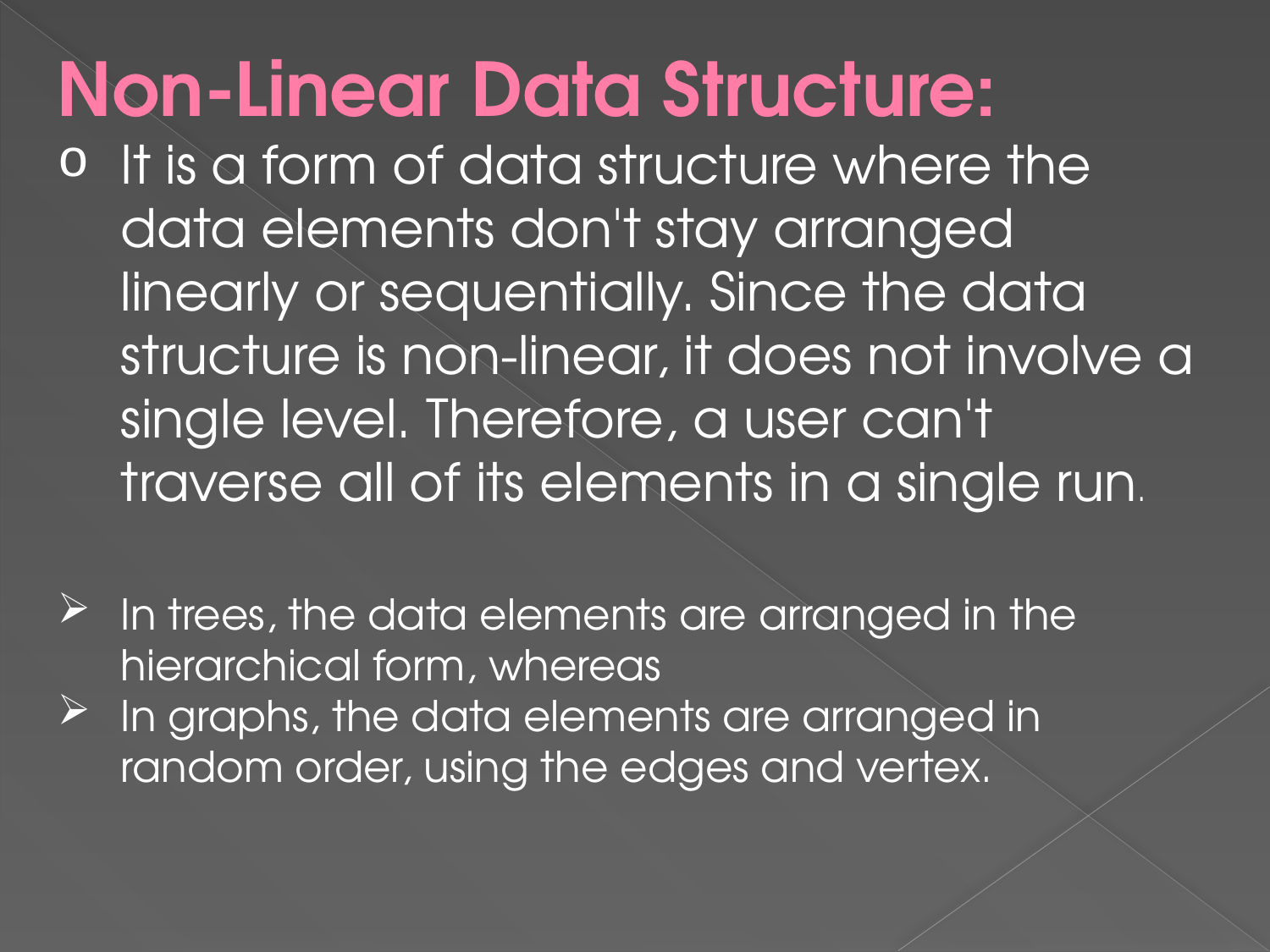

Non-Linear Data Structure:
It is a form of data structure where the data elements don't stay arranged linearly or sequentially. Since the data structure is non-linear, it does not involve a single level. Therefore, a user can't traverse all of its elements in a single run.

In trees, the data elements are arranged in the hierarchical form, whereas
In graphs, the data elements are arranged in random order, using the edges and vertex.